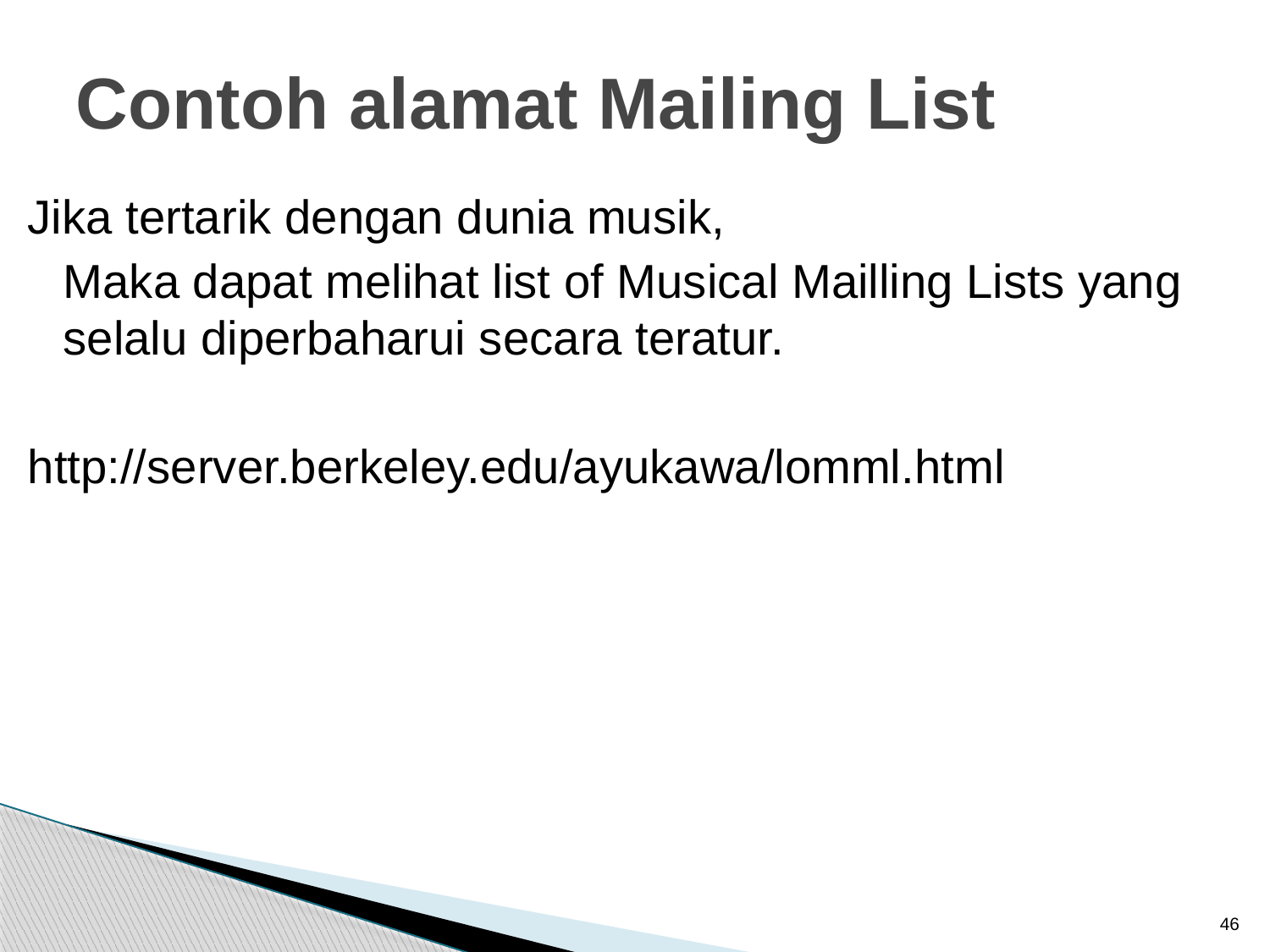

# Contoh alamat Mailing List
Jika tertarik dengan dunia musik,
	Maka dapat melihat list of Musical Mailling Lists yang selalu diperbaharui secara teratur.

http://server.berkeley.edu/ayukawa/lomml.html

46